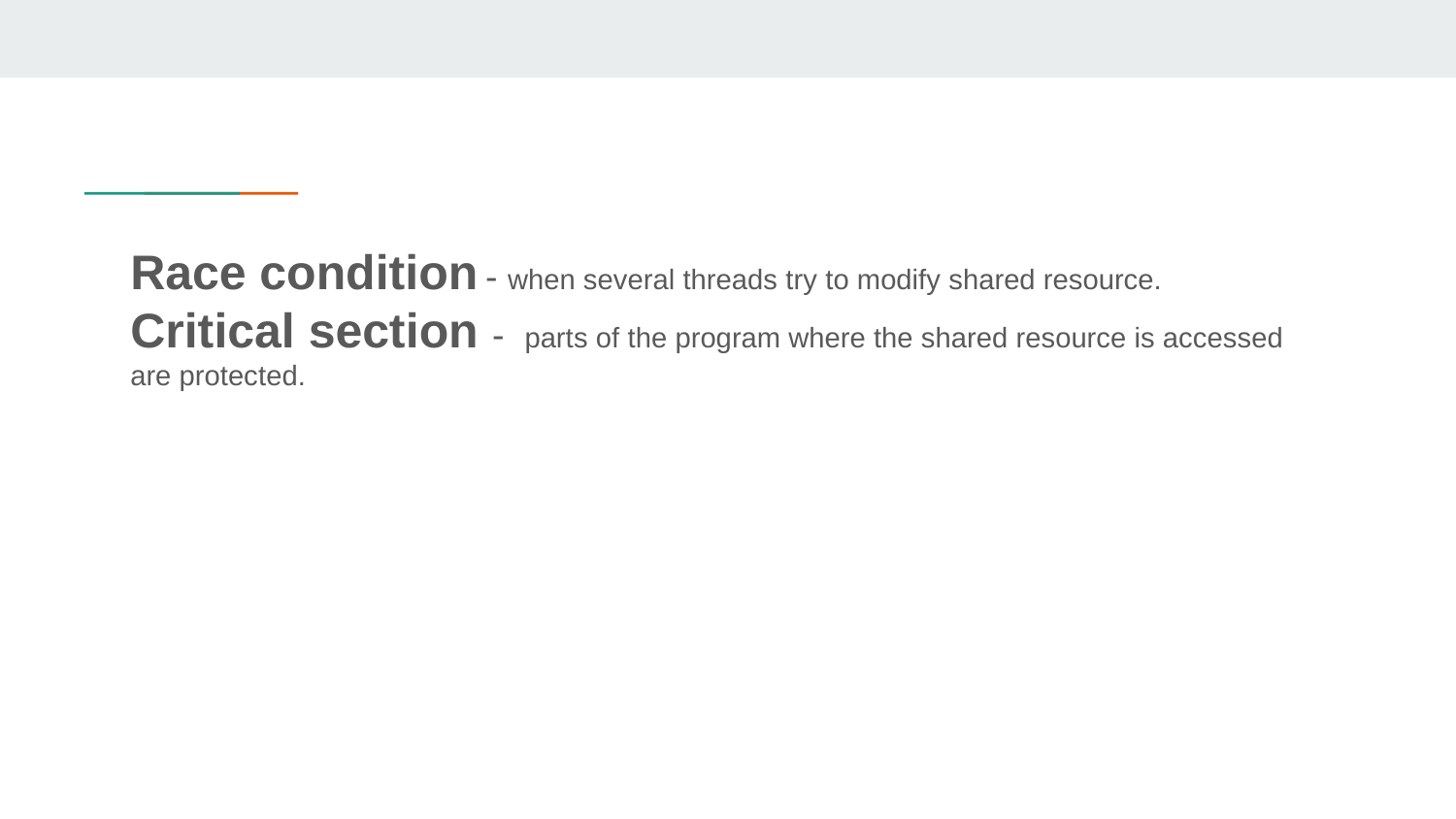

Race condition - when several threads try to modify shared resource.
Critical section -  parts of the program where the shared resource is accessed are protected.